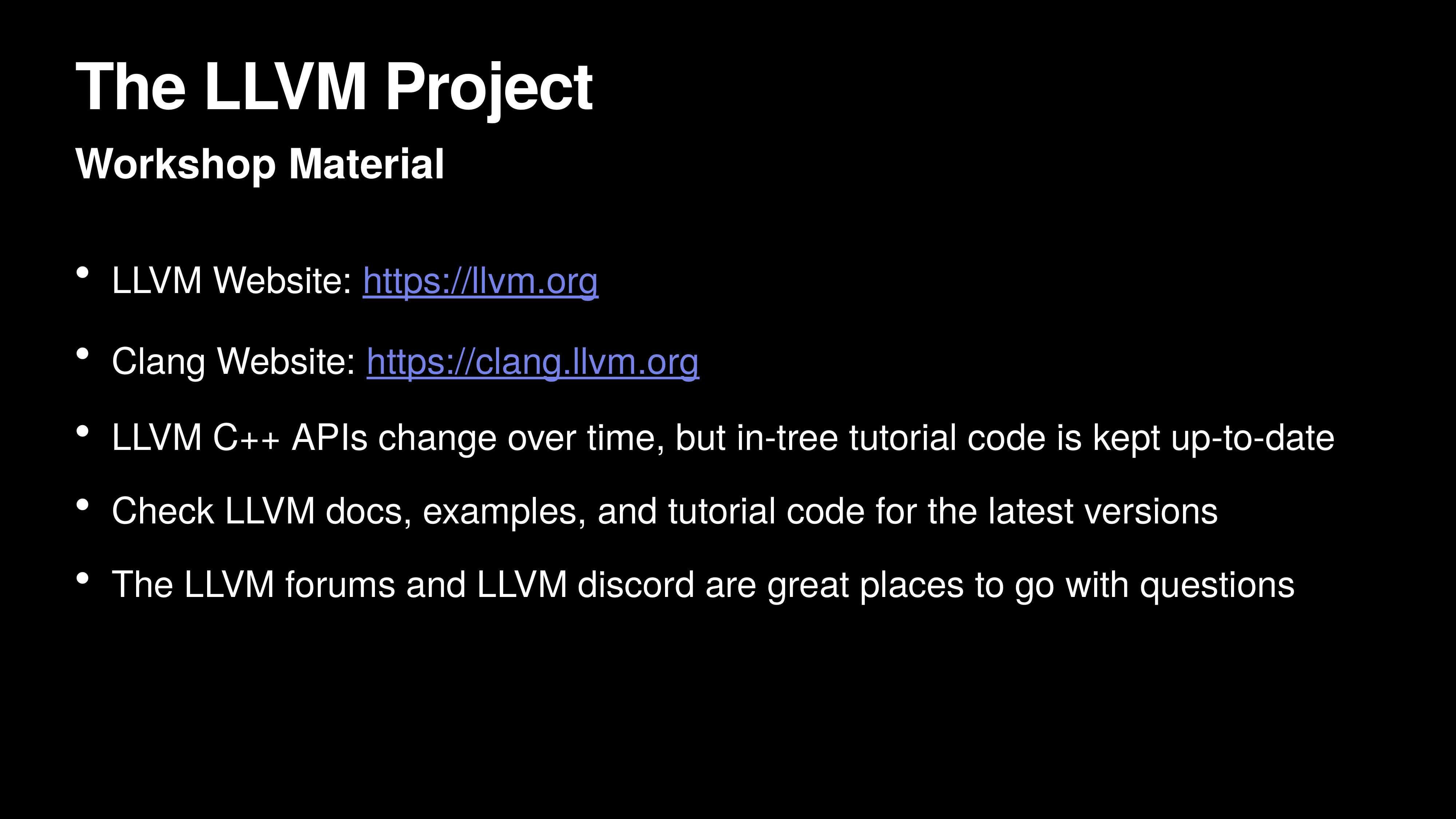

# The LLVM Project
Workshop Material
LLVM Website: https://llvm.org
Clang Website: https://clang.llvm.org
LLVM C++ APIs change over time, but in-tree tutorial code is kept up-to-date
Check LLVM docs, examples, and tutorial code for the latest versions
The LLVM forums and LLVM discord are great places to go with questions